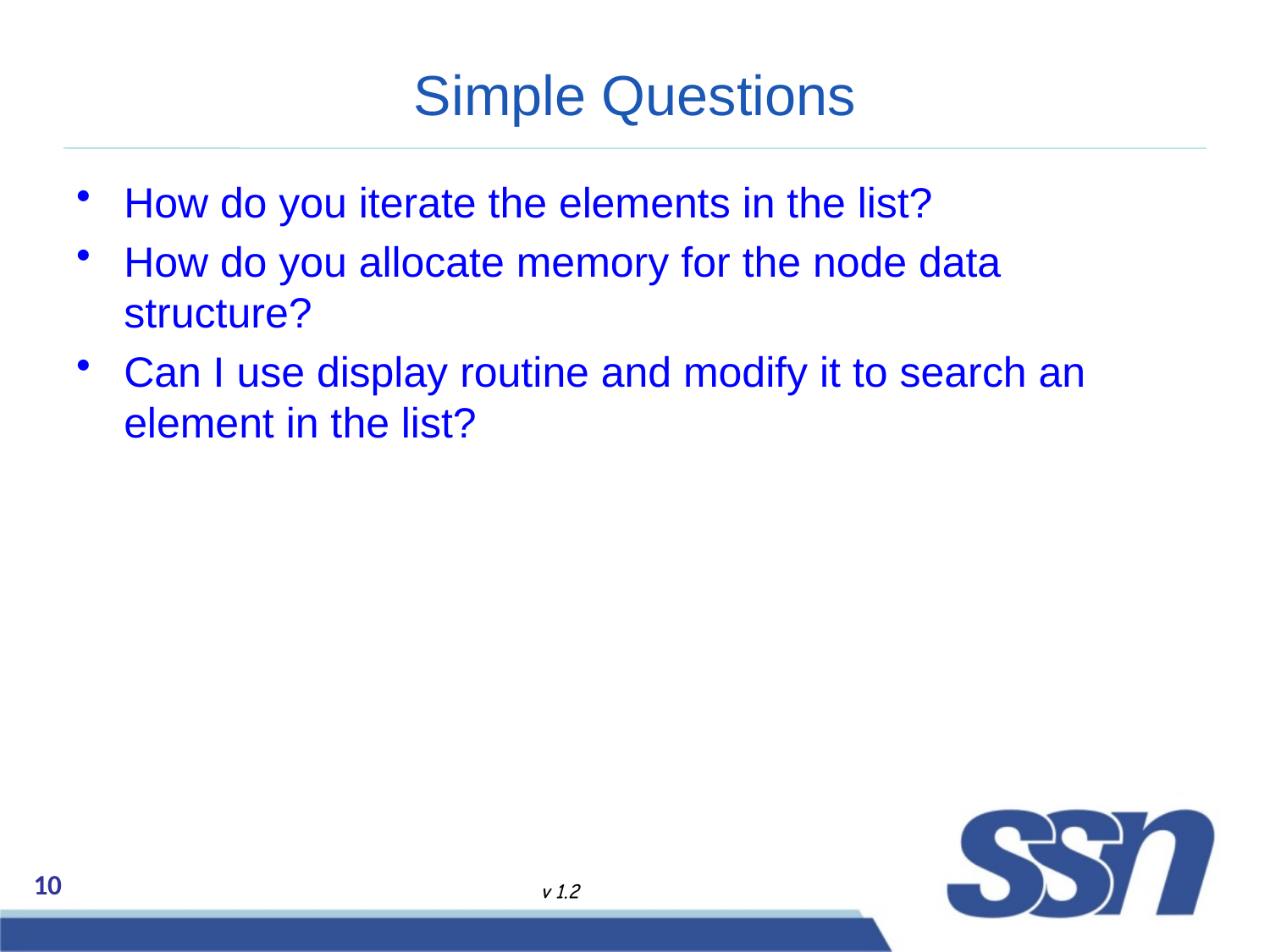

# Simple Questions
How do you iterate the elements in the list?
How do you allocate memory for the node data structure?
Can I use display routine and modify it to search an element in the list?